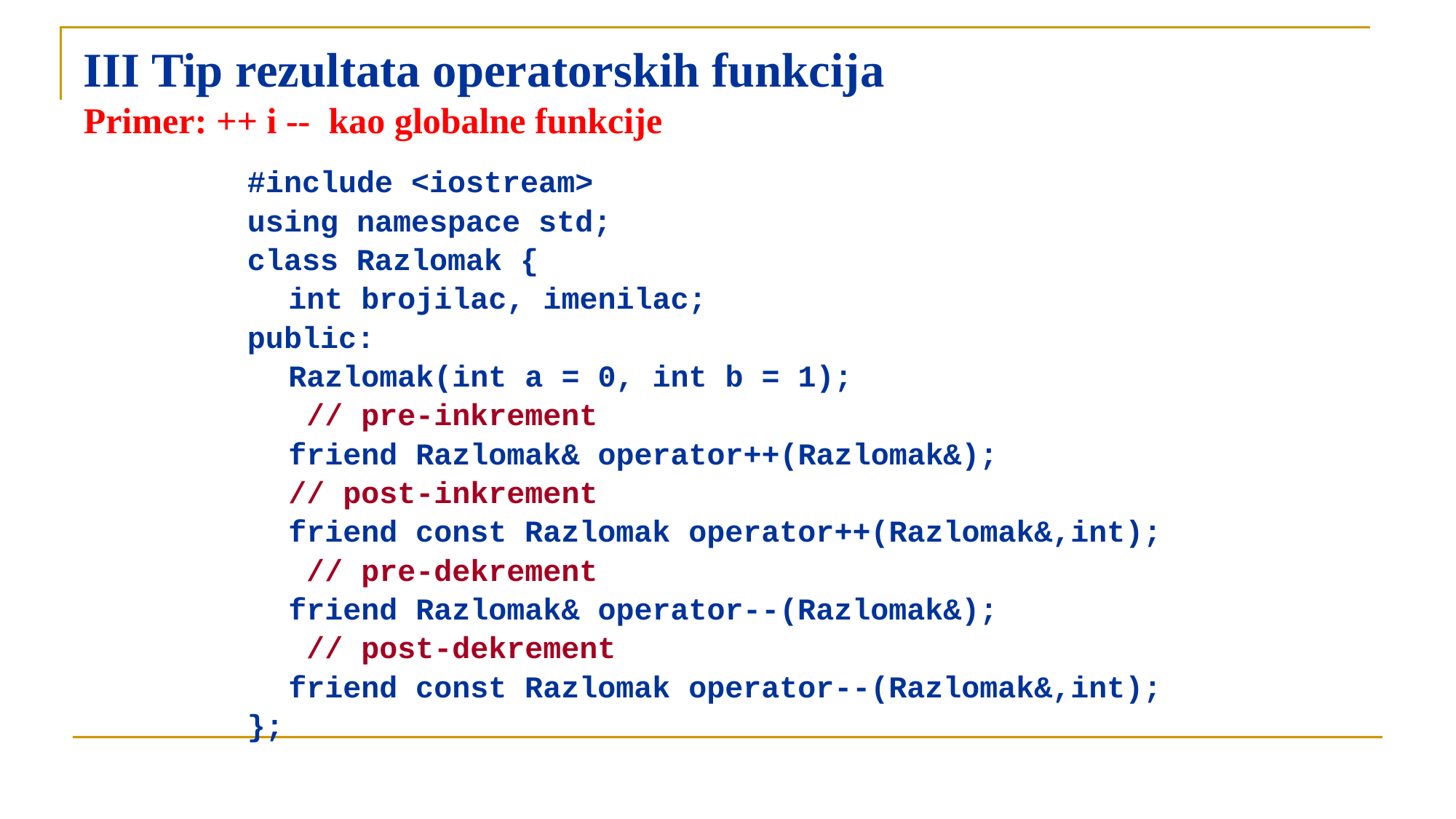

# III Tip rezultata operatorskih funkcija Primer: ++ i --  kao globalne funkcije
#include <iostream>
using namespace std;
class Razlomak {
	int brojilac, imenilac;
public:
	Razlomak(int a = 0, int b = 1);
	 // pre-inkrement
	friend Razlomak& operator++(Razlomak&);
	// post-inkrement
	friend const Razlomak operator++(Razlomak&,int);
	 // pre-dekrement
	friend Razlomak& operator--(Razlomak&);
	 // post-dekrement
	friend const Razlomak operator--(Razlomak&,int);
};